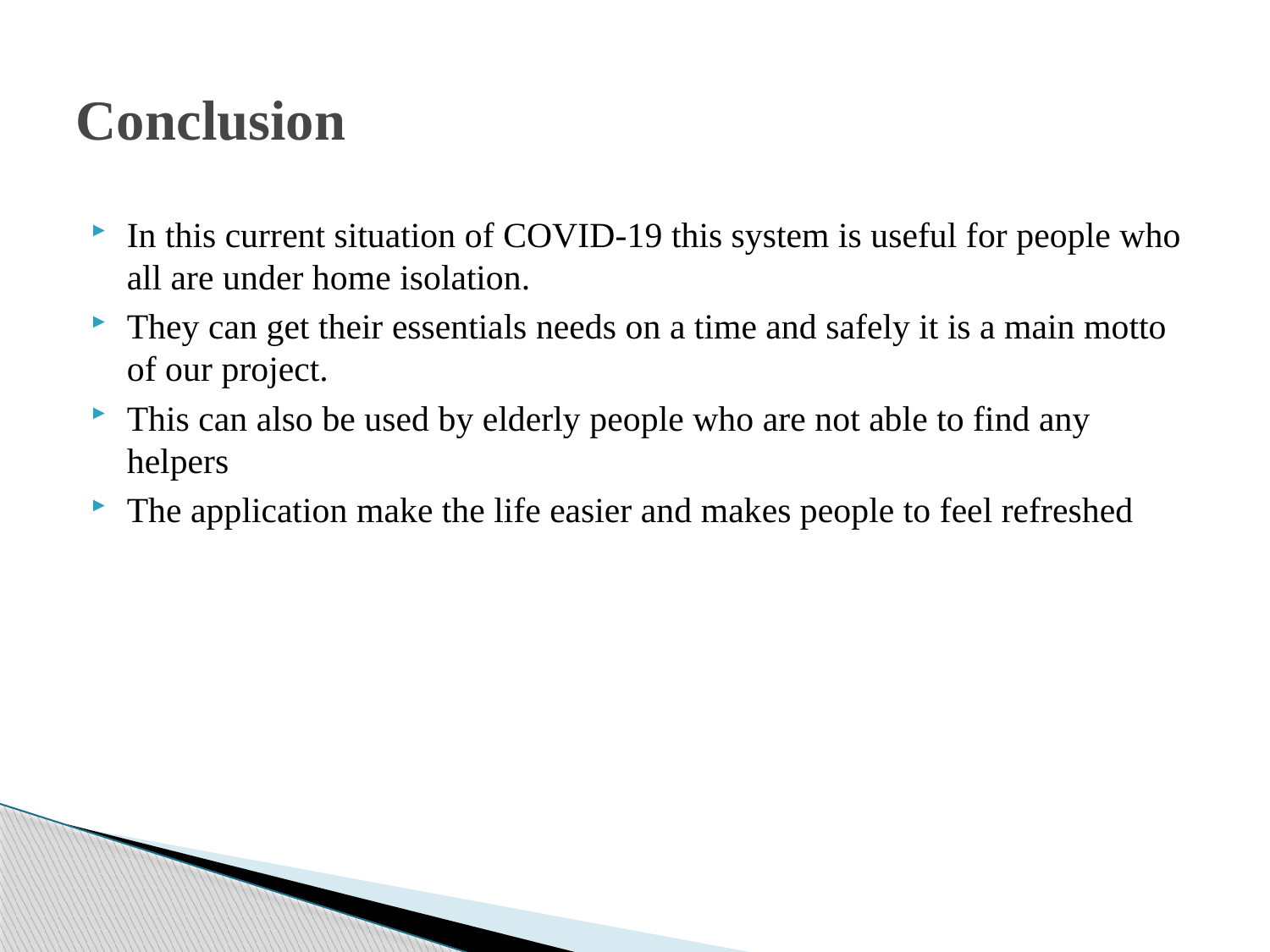

# Conclusion
In this current situation of COVID-19 this system is useful for people who all are under home isolation.
They can get their essentials needs on a time and safely it is a main motto of our project.
This can also be used by elderly people who are not able to find any helpers
The application make the life easier and makes people to feel refreshed